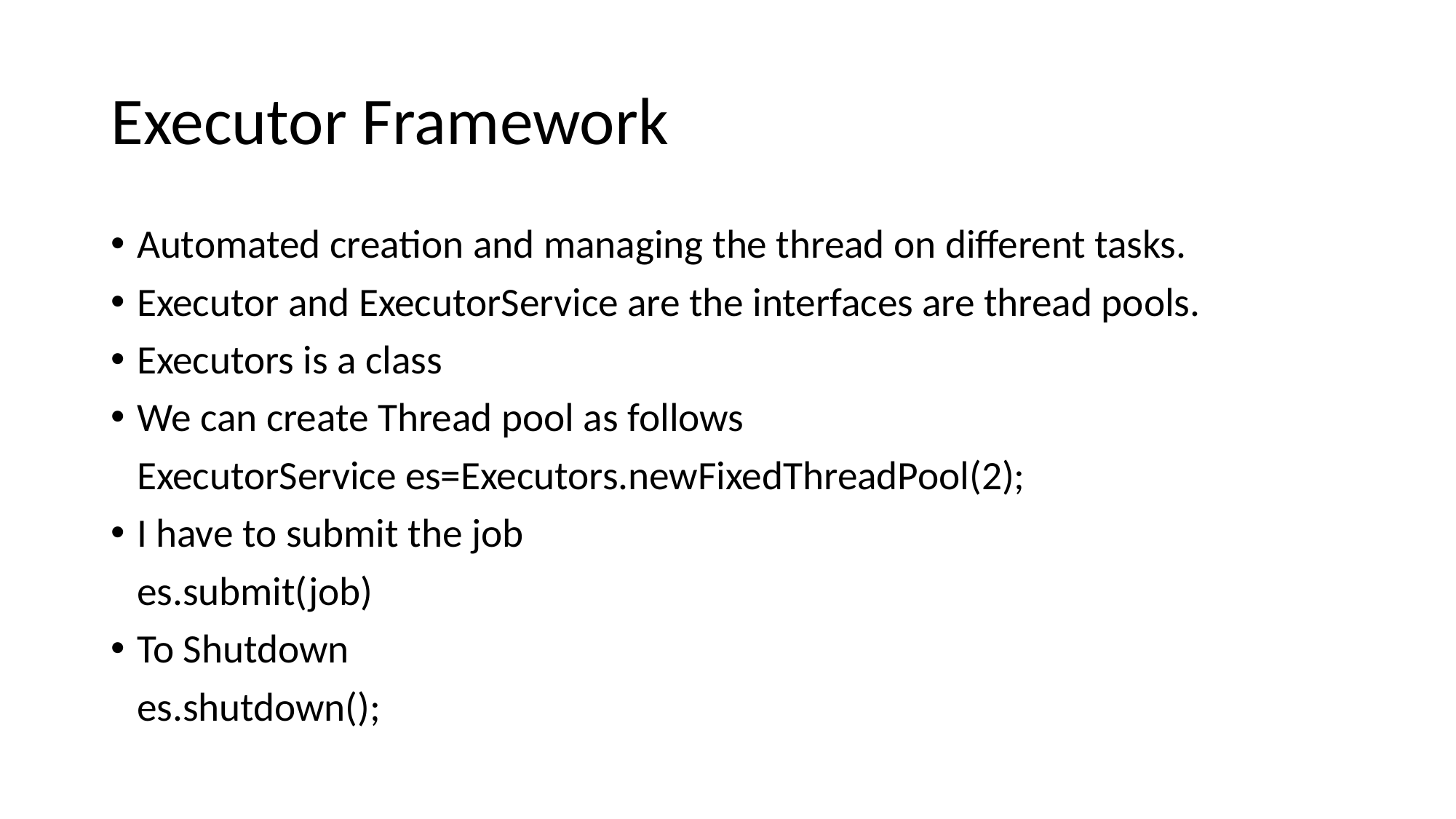

# Executor Framework
Automated creation and managing the thread on different tasks.
Executor and ExecutorService are the interfaces are thread pools.
Executors is a class
We can create Thread pool as follows
	ExecutorService es=Executors.newFixedThreadPool(2);
I have to submit the job
	es.submit(job)
To Shutdown
	es.shutdown();